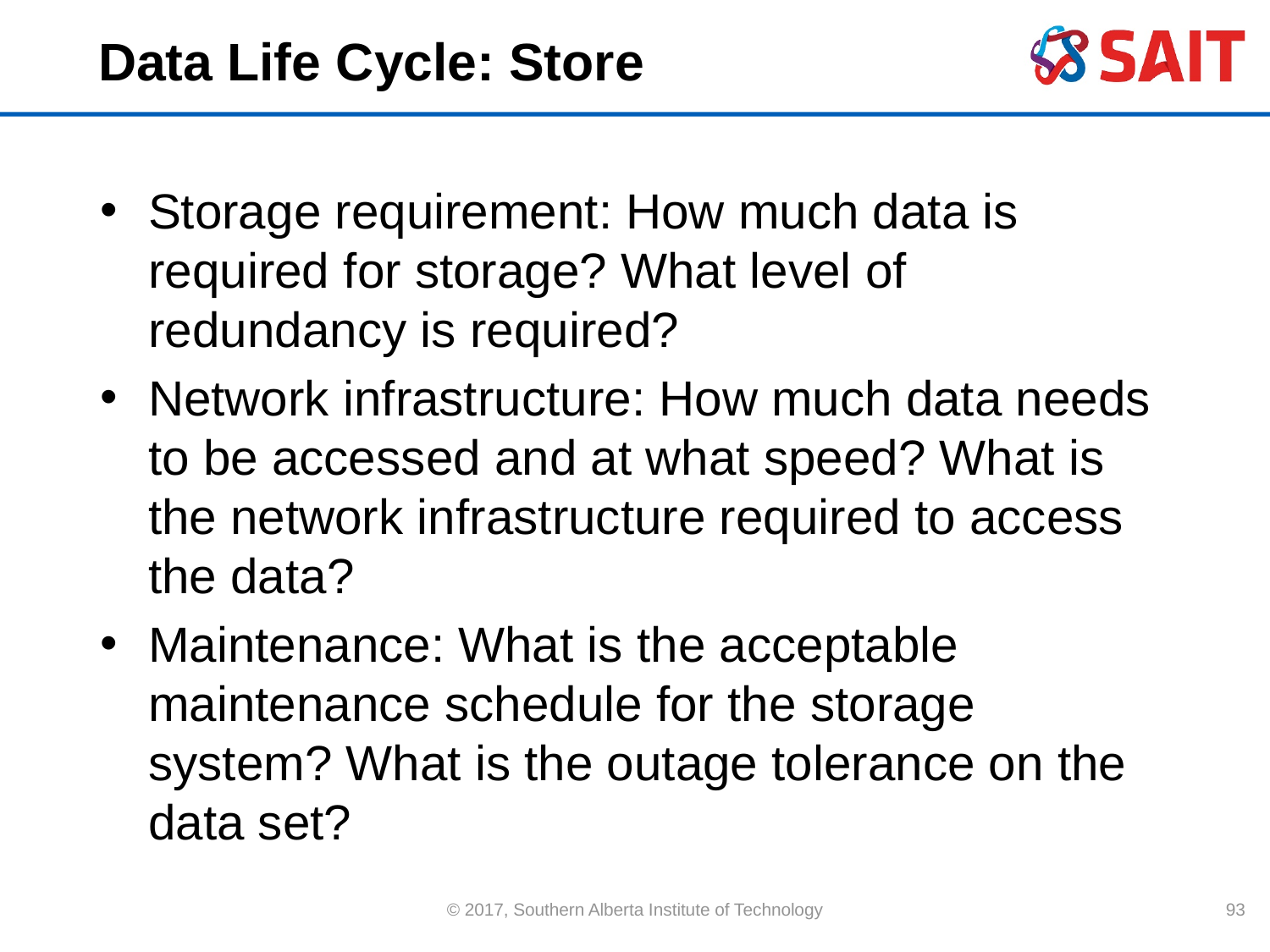

# Data Life Cycle: Store
Storage requirement: How much data is required for storage? What level of redundancy is required?
Network infrastructure: How much data needs to be accessed and at what speed? What is the network infrastructure required to access the data?
Maintenance: What is the acceptable maintenance schedule for the storage system? What is the outage tolerance on the data set?